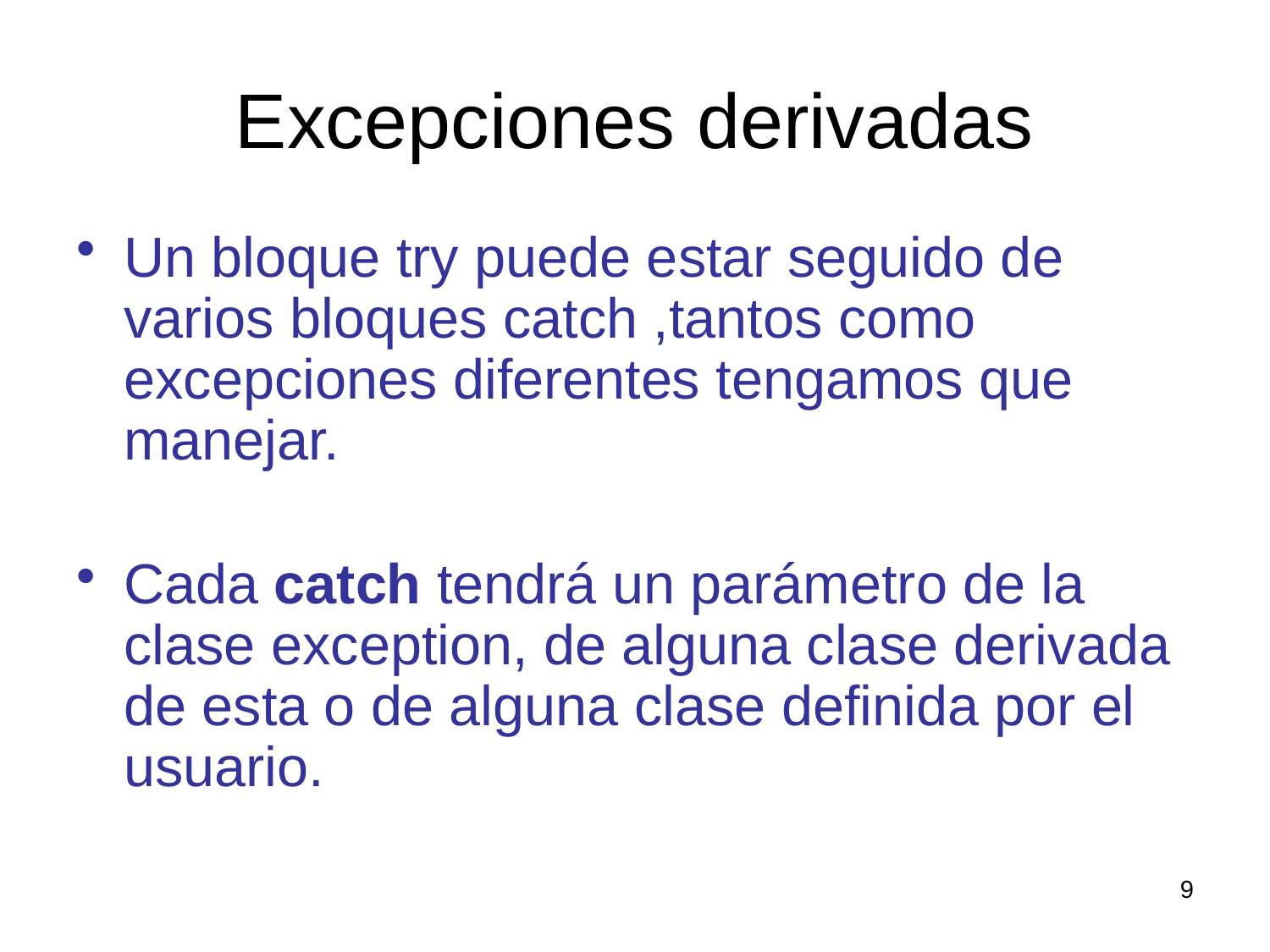

# Excepciones derivadas
Un bloque try puede estar seguido de varios bloques catch ,tantos como excepciones diferentes tengamos que manejar.

Cada catch tendrá un parámetro de la clase exception, de alguna clase derivada de esta o de alguna clase definida por el usuario.
9